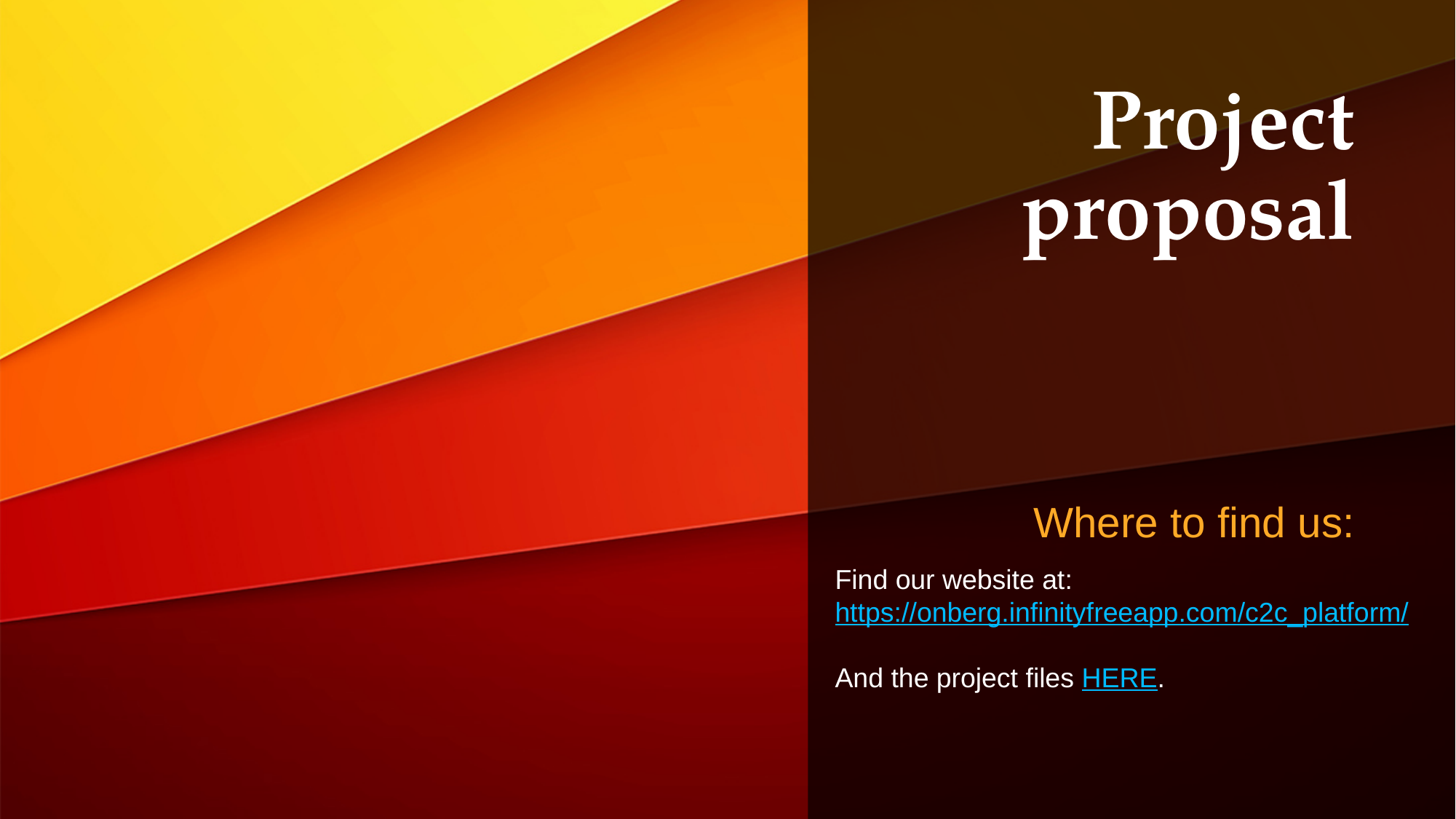

# Project proposal
Where to find us:
Find our website at:
https://onberg.infinityfreeapp.com/c2c_platform/
And the project files HERE.